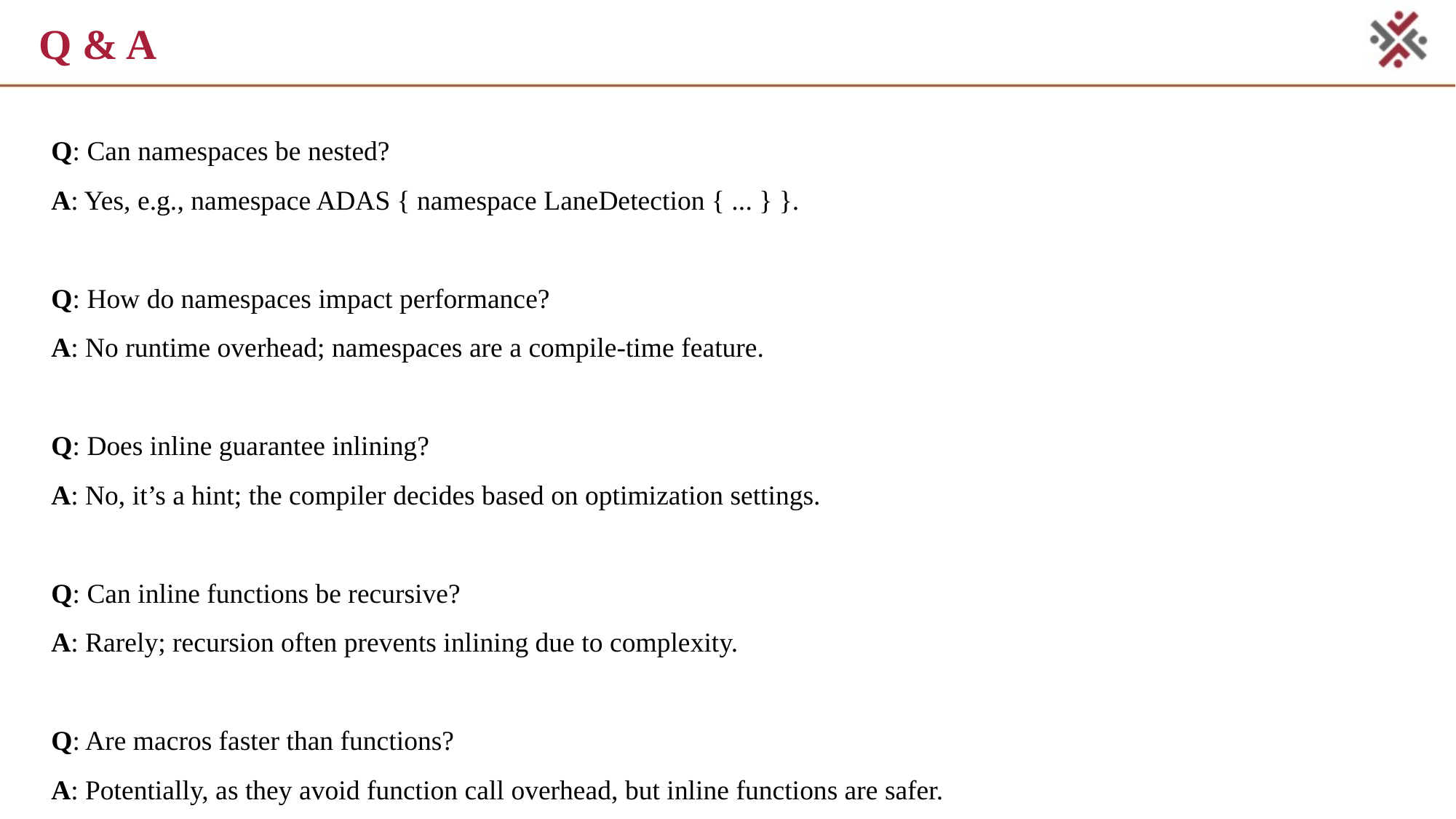

# Q & A
Q: Can namespaces be nested?
A: Yes, e.g., namespace ADAS { namespace LaneDetection { ... } }.

Q: How do namespaces impact performance?
A: No runtime overhead; namespaces are a compile-time feature.

Q: Does inline guarantee inlining?
A: No, it’s a hint; the compiler decides based on optimization settings.

Q: Can inline functions be recursive?
A: Rarely; recursion often prevents inlining due to complexity.

Q: Are macros faster than functions?
A: Potentially, as they avoid function call overhead, but inline functions are safer.